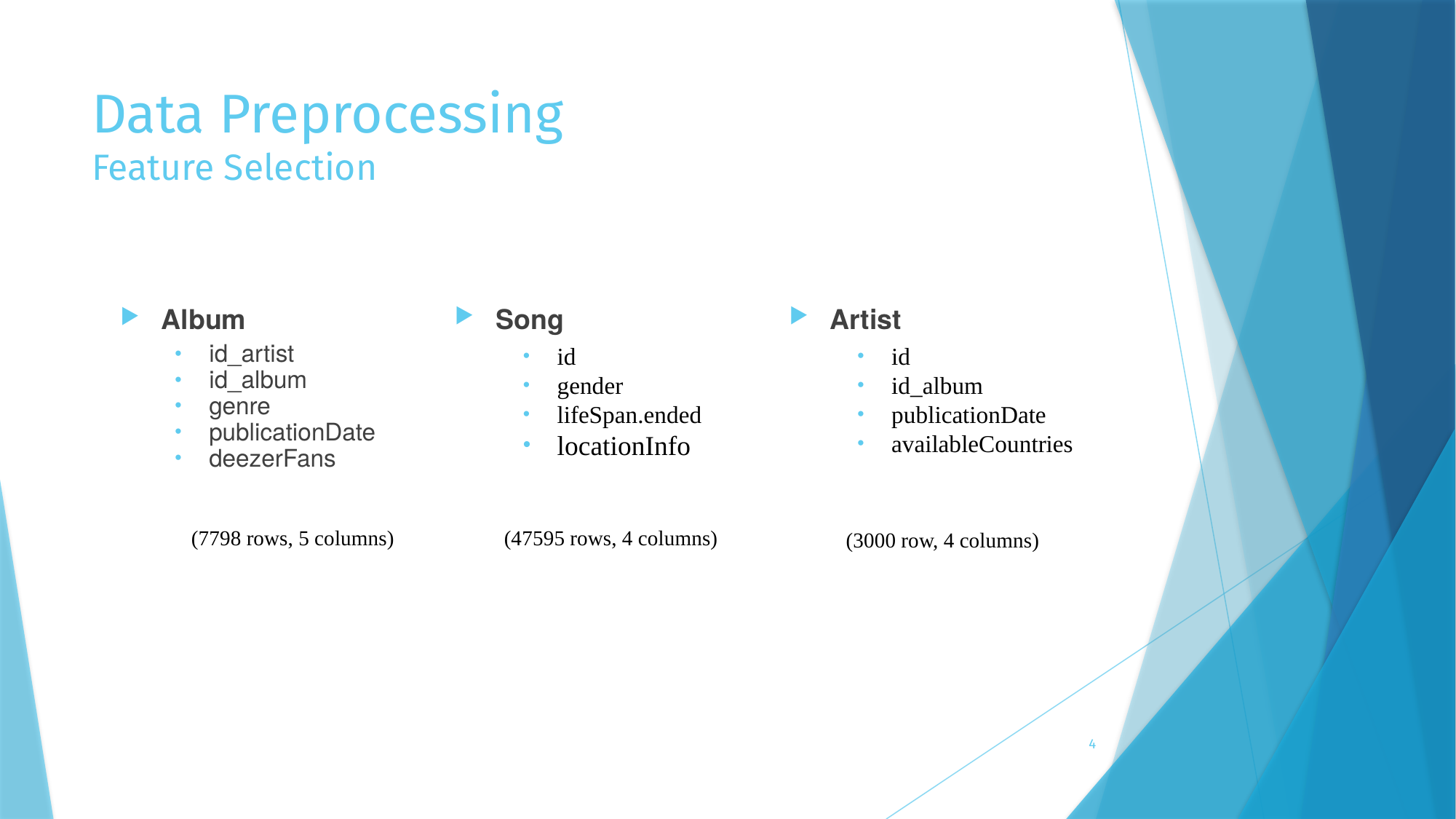

# Data Preprocessing Feature Selection
Song
id
gender
lifeSpan.ended
locationInfo
Artist
id
id_album
publicationDate
availableCountries
Album
id_artist
id_album
genre
publicationDate
deezerFans
(47595 rows, 4 columns)
(7798 rows, 5 columns)
(3000 row, 4 columns)
4